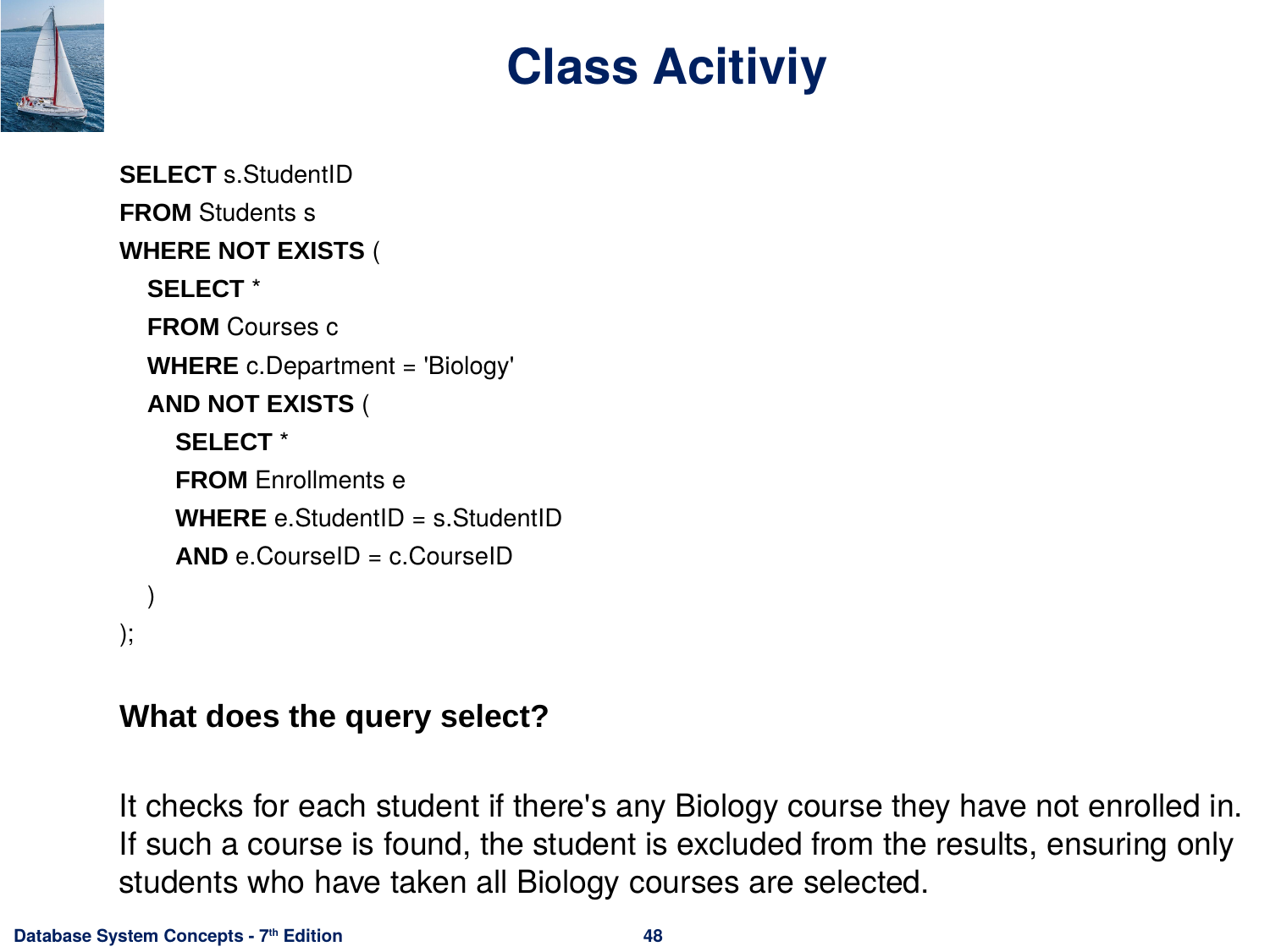

# Class Acitiviy
SELECT s.StudentID
FROM Students s
WHERE NOT EXISTS (
    SELECT *
    FROM Courses c
    WHERE c.Department = 'Biology'
    AND NOT EXISTS (
        SELECT *
        FROM Enrollments e
        WHERE e.StudentID = s.StudentID
        AND e.CourseID = c.CourseID
    )
);

What does the query select?
It checks for each student if there's any Biology course they have not enrolled in. If such a course is found, the student is excluded from the results, ensuring only students who have taken all Biology courses are selected.